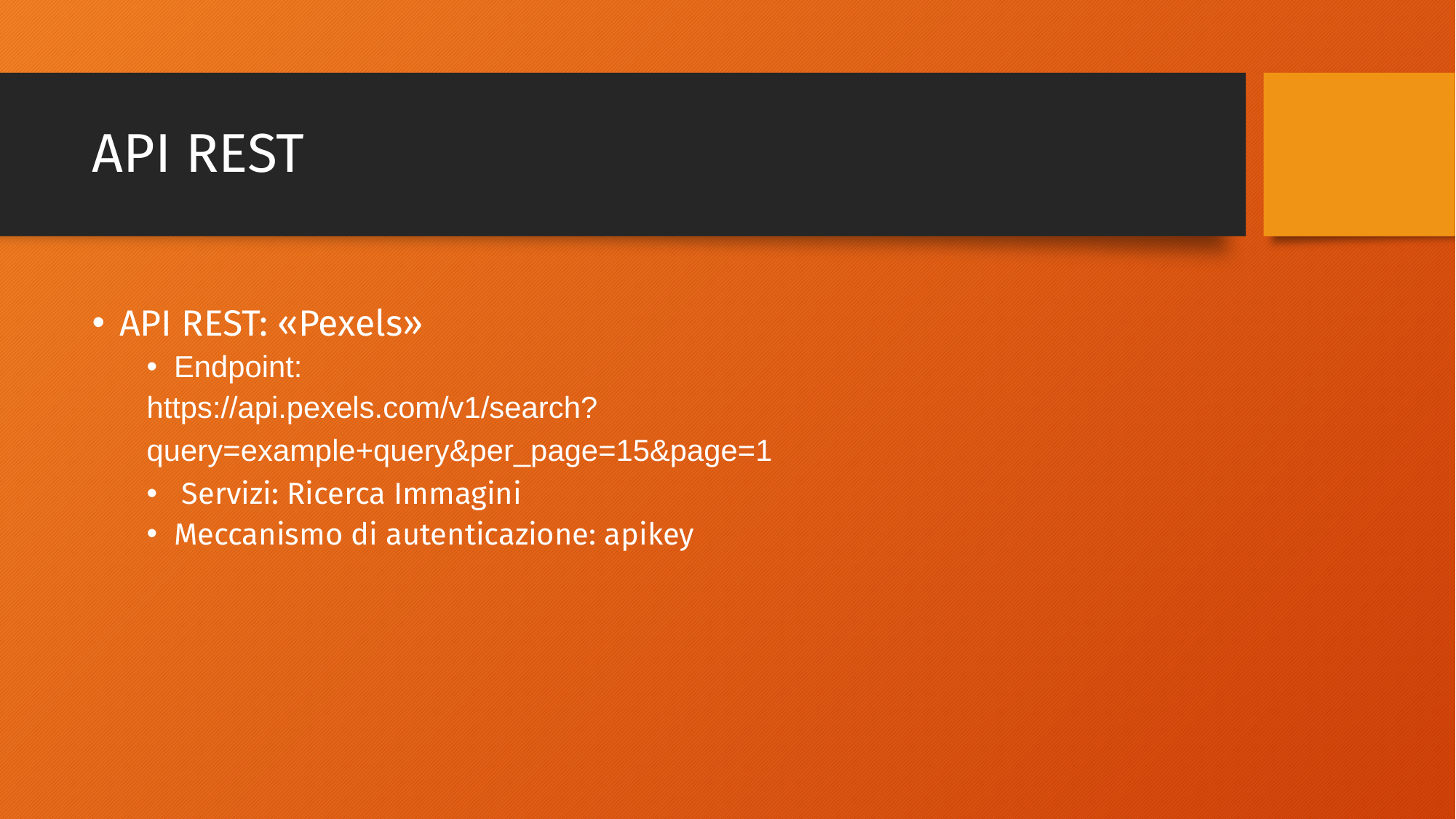

# API REST
API REST: «Pexels»
Endpoint:
https://api.pexels.com/v1/search?query=example+query&per_page=15&page=1
 Servizi: Ricerca Immagini
Meccanismo di autenticazione: apikey